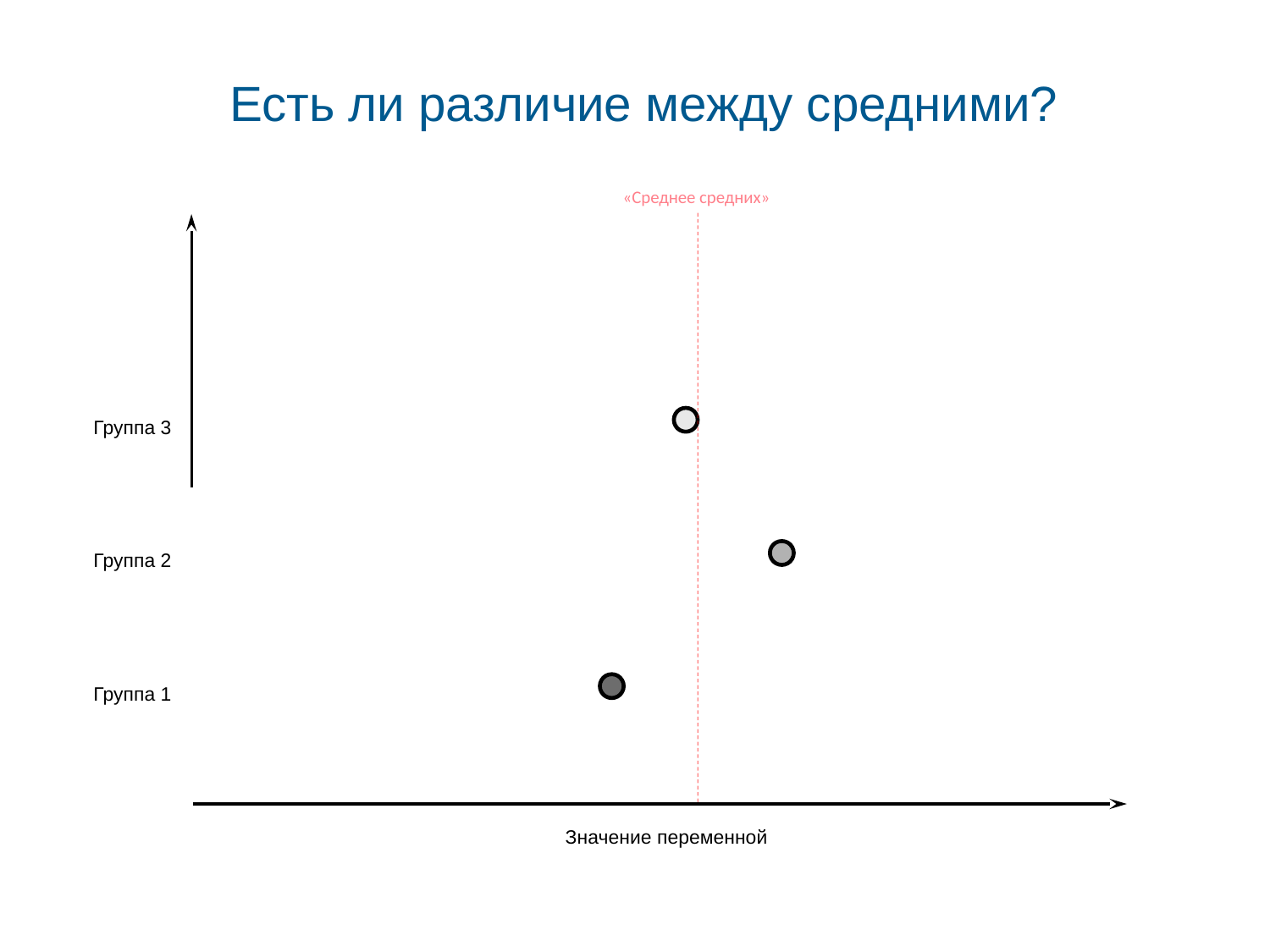

Есть ли различие между средними?
«Среднее средних»

Группа 3

Группа 2

Группа 1

Значение переменной